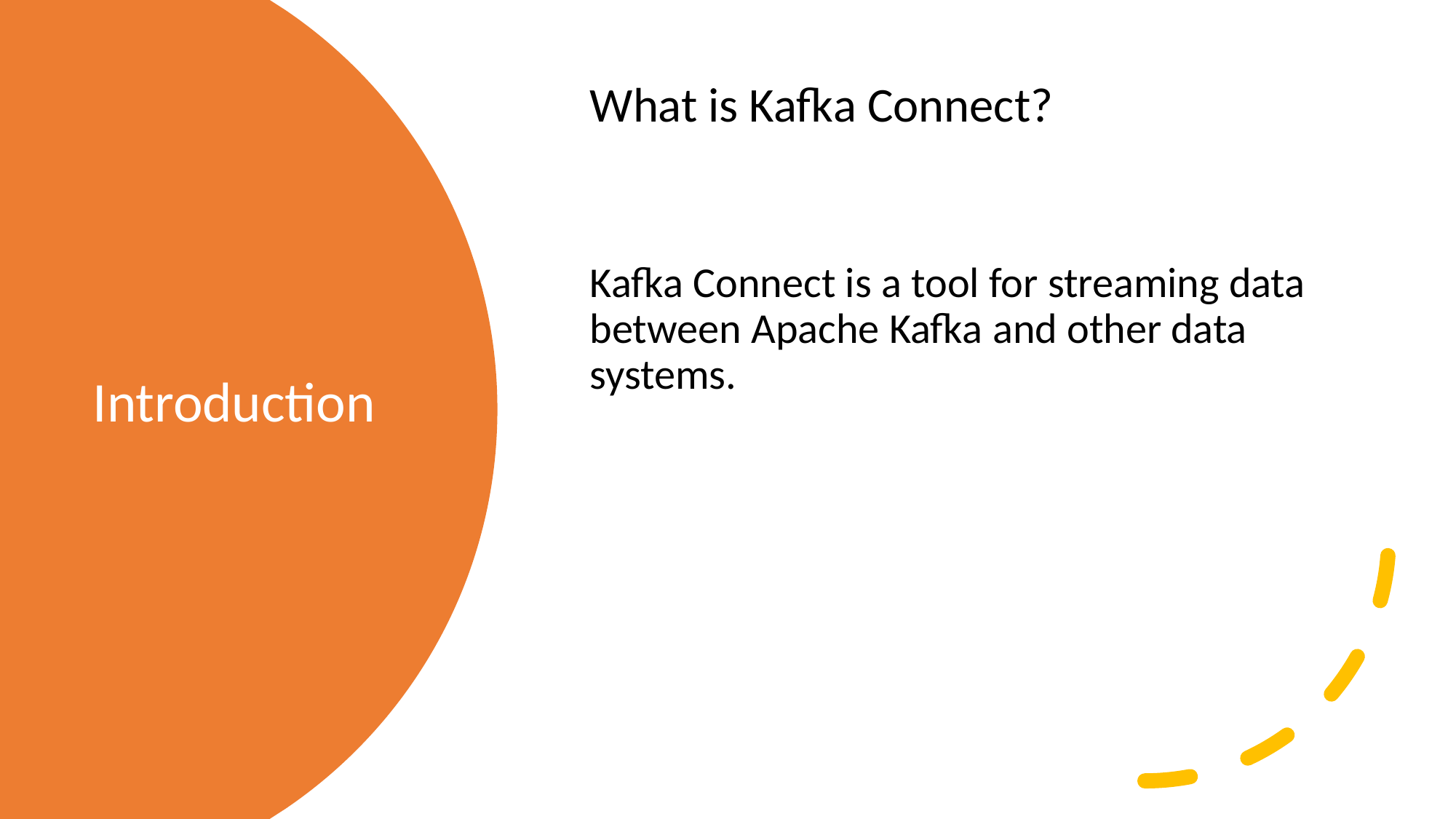

What is Kafka Connect?
# Introduction
Kafka Connect is a tool for streaming data between Apache Kafka and other data systems.